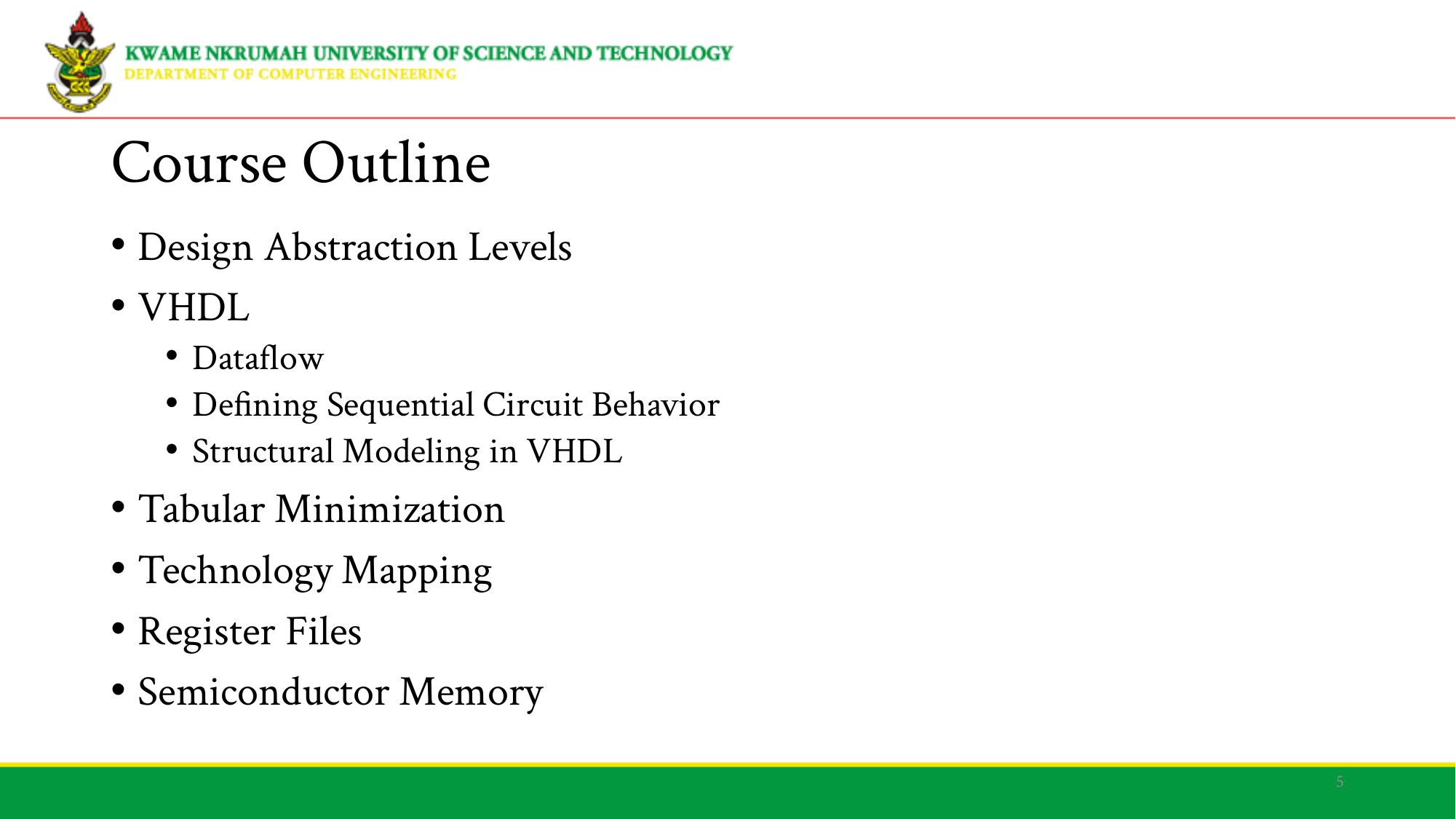

# Course Outline
Design Abstraction Levels
VHDL
Dataflow
Defining Sequential Circuit Behavior
Structural Modeling in VHDL
Tabular Minimization
Technology Mapping
Register Files
Semiconductor Memory
5